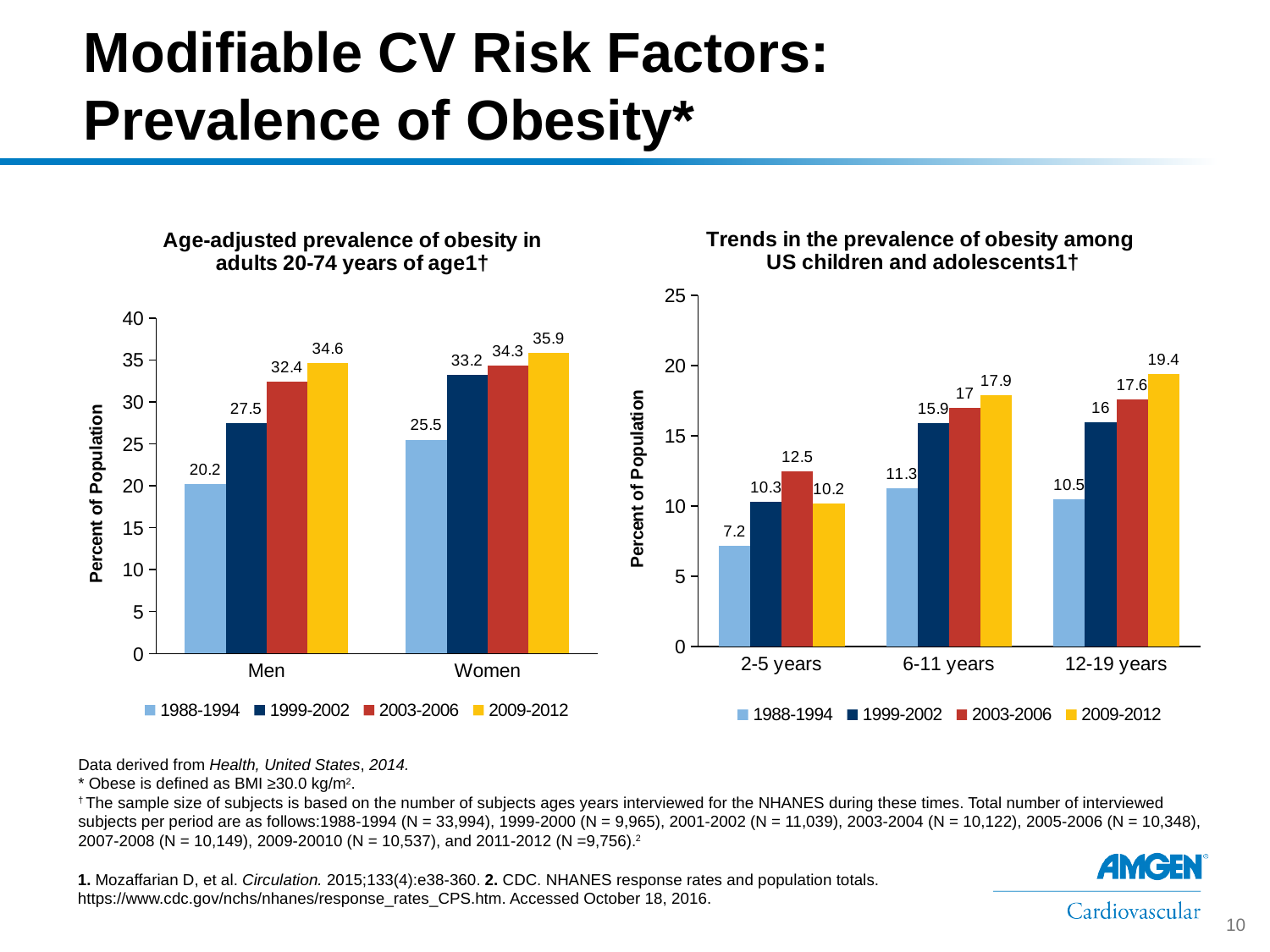

# Modifiable CV Risk Factors: Prevalence of Obesity*

### Chart: Trends in the prevalence of obesity among US children and adolescents1†

| Category |  |  |  |  |
|---|---|---|---|---|
| 2-5 years | 7.2 | 10.3 | 12.5 | 10.2 |
| 6-11 years | 11.3 | 15.9 | 17.0 | 17.9 |
| 12-19 years | 10.5 | 16.0 | 17.6 | 19.4 |

### Chart: Age-adjusted prevalence of obesity in adults 20-74 years of age1†

| Category |  |  |  |  |
|---|---|---|---|---|
| Men | 20.2 | 27.5 | 32.4 | 34.6 |
| Women | 25.5 | 33.2 | 34.30000000000001 | 35.9 |
Data derived from Health, United States, 2014.
* Obese is defined as BMI ≥30.0 kg/m2.
† The sample size of subjects is based on the number of subjects ages years interviewed for the NHANES during these times. Total number of interviewed subjects per period are as follows:1988-1994 (N = 33,994), 1999-2000 (N = 9,965), 2001-2002 (N = 11,039), 2003-2004 (N = 10,122), 2005-2006 (N = 10,348), 2007-2008 (N = 10,149), 2009-20010 (N = 10,537), and 2011-2012 (N =9,756).2

1. Mozaffarian D, et al. Circulation. 2015;133(4):e38-360. 2. CDC. NHANES response rates and population totals.
https://www.cdc.gov/nchs/nhanes/response_rates_CPS.htm. Accessed October 18, 2016.